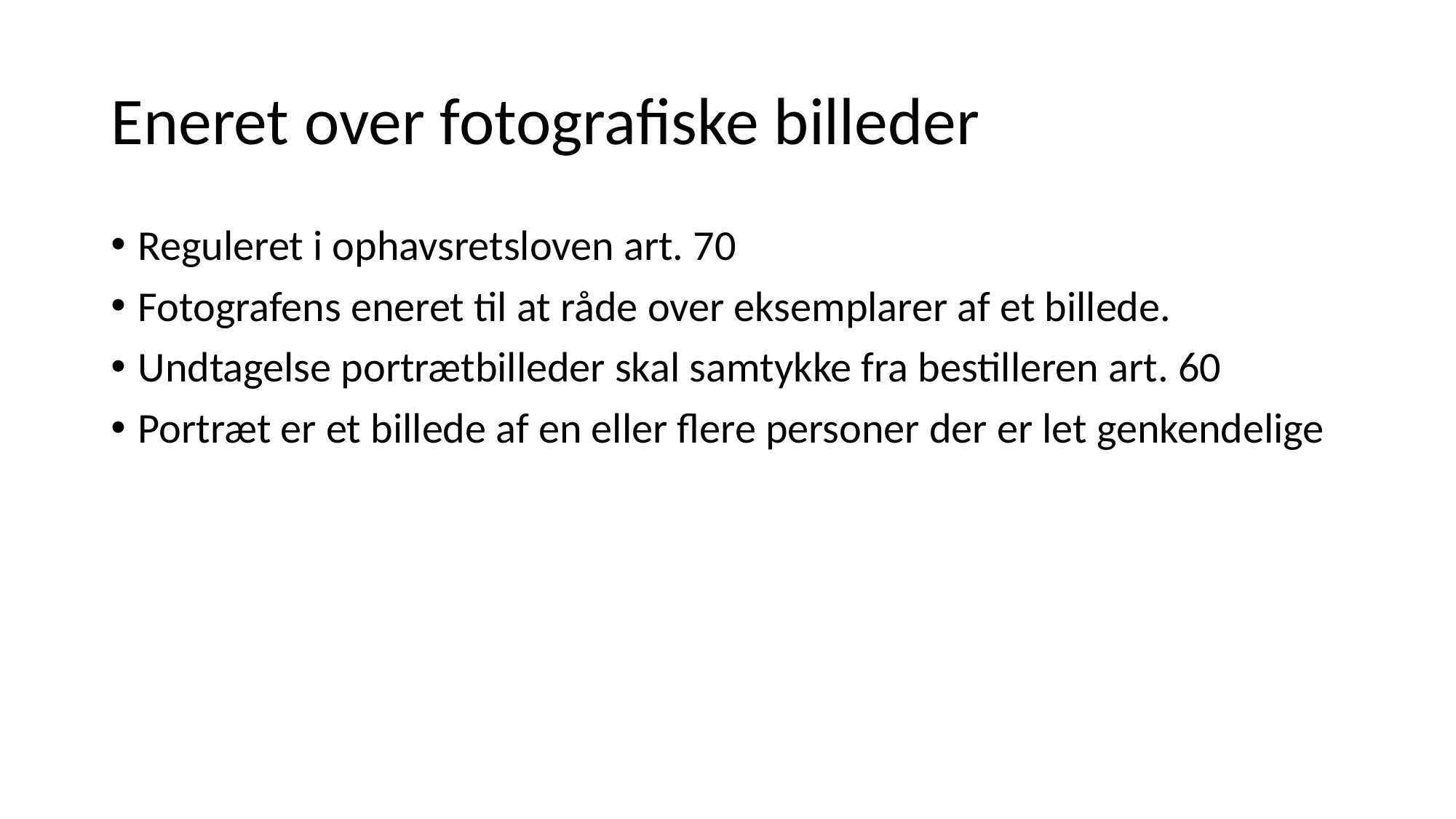

# Eneret over fotografiske billeder
Reguleret i ophavsretsloven art. 70
Fotografens eneret til at råde over eksemplarer af et billede.
Undtagelse portrætbilleder skal samtykke fra bestilleren art. 60
Portræt er et billede af en eller flere personer der er let genkendelige